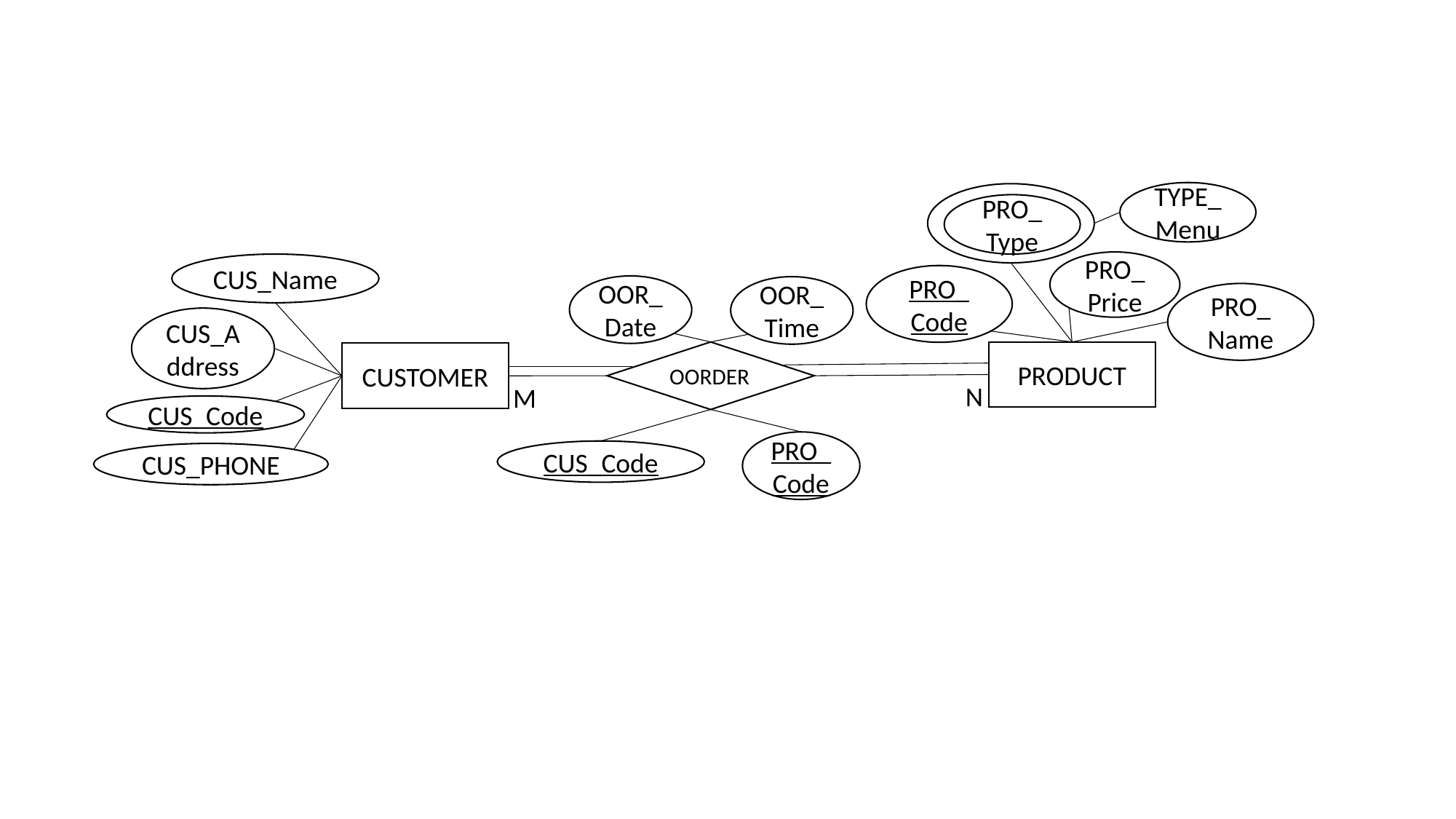

TYPE_Menu

PRO_
Type
PRO_
Price
CUS_Name
PRO_
Code
OOR_
Date
OOR_
Time
PRO_
Name
CUS_Address
OORDER
PRODUCT
CUSTOMER
N
M
CUS_Code
PRO_
Code
CUS_Code
CUS_PHONE